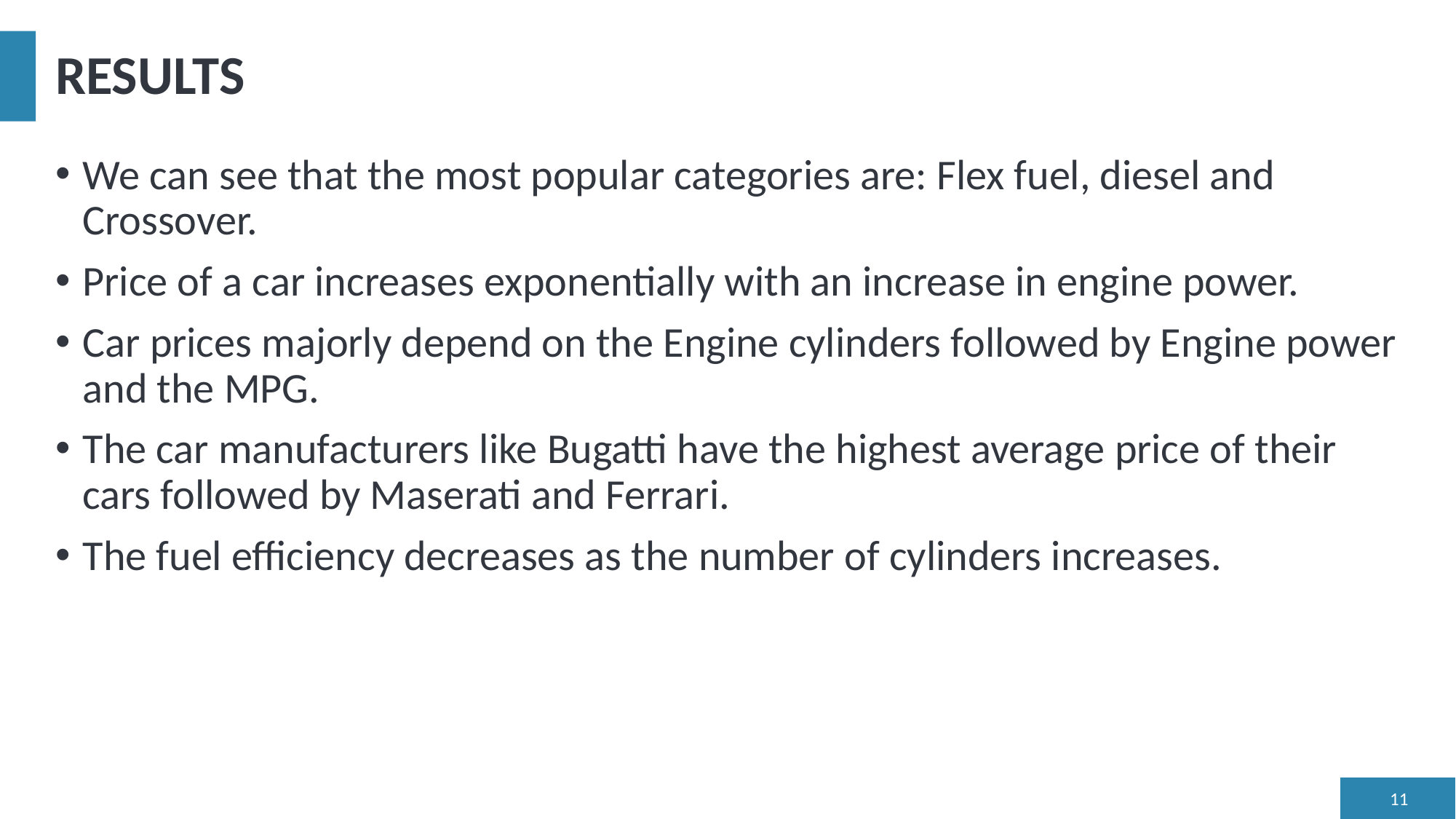

# RESULTS
We can see that the most popular categories are: Flex fuel, diesel and Crossover.
Price of a car increases exponentially with an increase in engine power.
Car prices majorly depend on the Engine cylinders followed by Engine power and the MPG.
The car manufacturers like Bugatti have the highest average price of their cars followed by Maserati and Ferrari.
The fuel efficiency decreases as the number of cylinders increases.

11